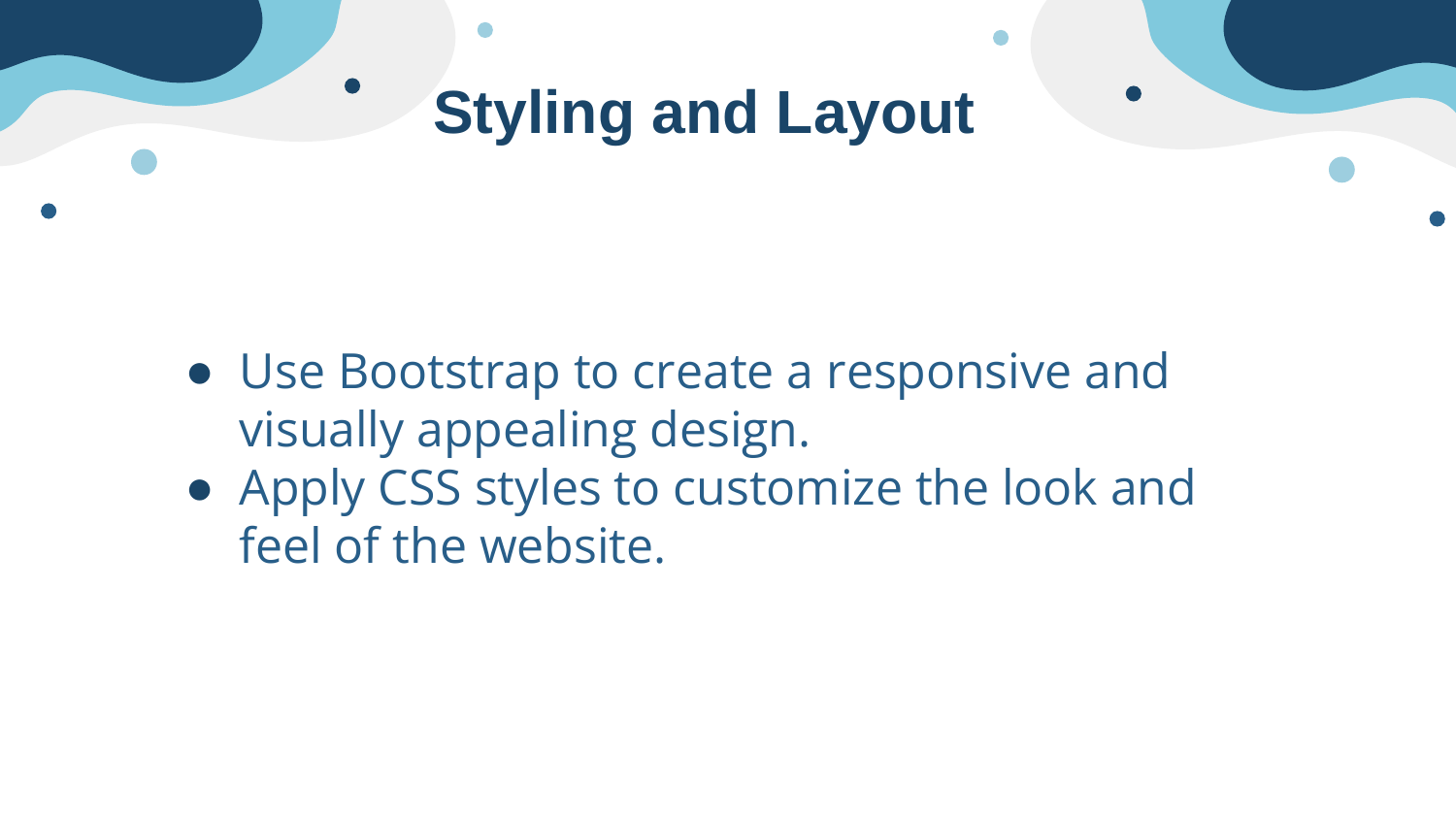

# Styling and Layout
Use Bootstrap to create a responsive and visually appealing design.
Apply CSS styles to customize the look and feel of the website.